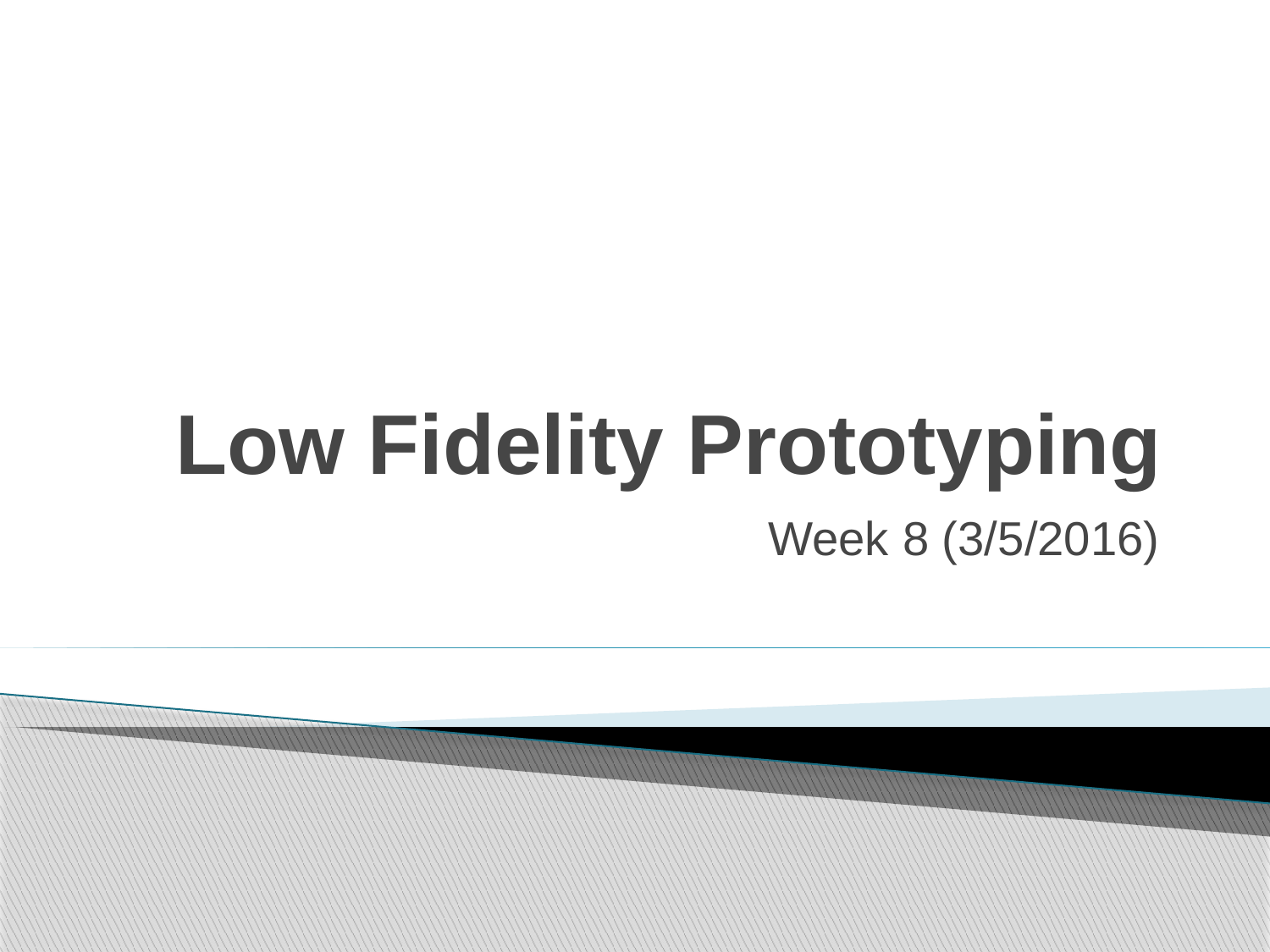

# Low Fidelity Prototyping
Week 8 (3/5/2016)